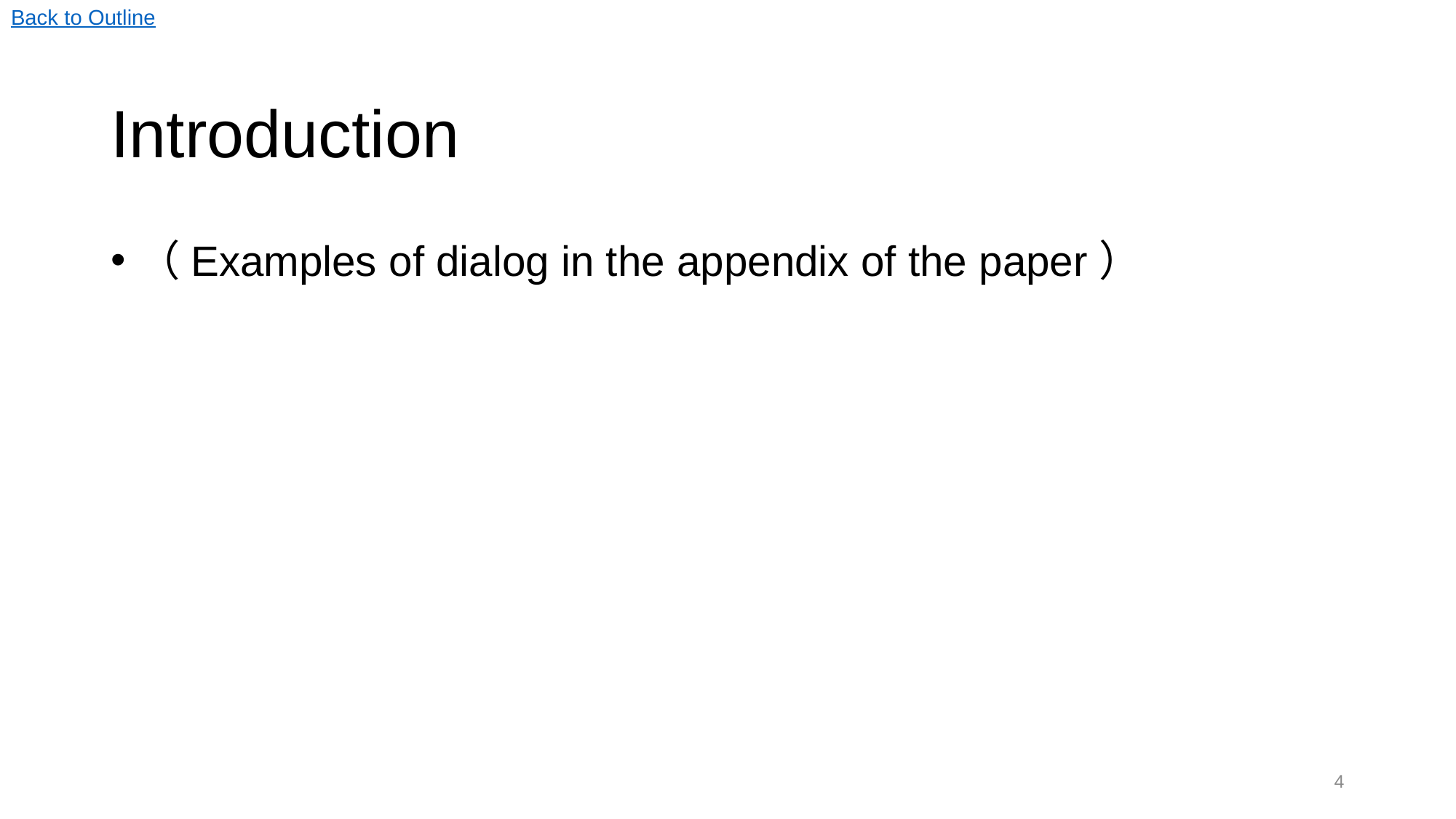

Back to Outline
# Introduction
（Examples of dialog in the appendix of the paper）
4